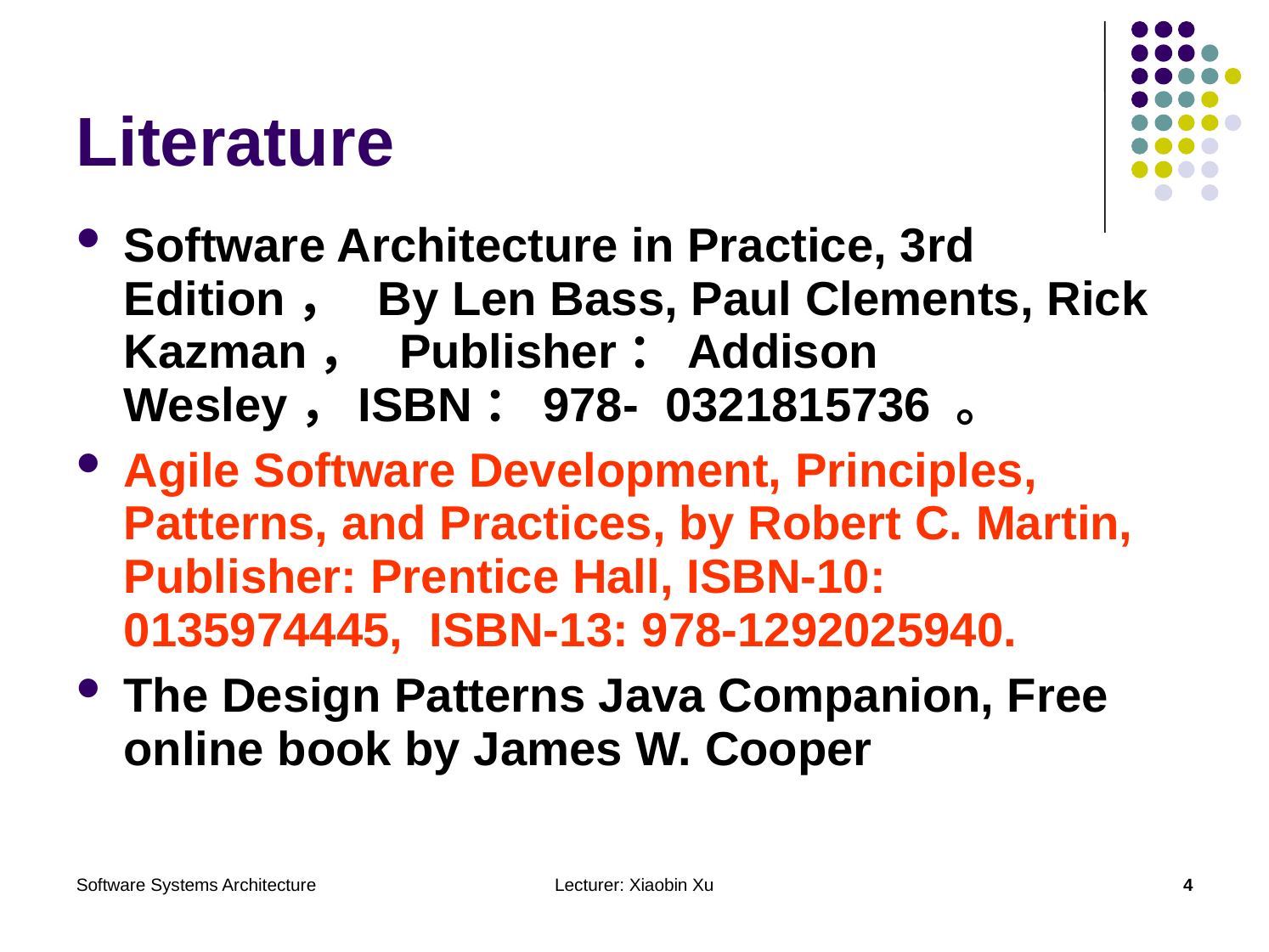

# Literature
Software Architecture in Practice, 3rd Edition，  By Len Bass, Paul Clements, Rick Kazman，  Publisher：Addison Wesley，ISBN：978-  0321815736 。
Agile Software Development, Principles,  Patterns, and Practices, by Robert C. Martin,  Publisher: Prentice Hall, ISBN-10: 0135974445,  ISBN-13: 978-1292025940.
The Design Patterns Java Companion, Free  online book by James W. Cooper
Software Systems Architecture
Lecturer: Xiaobin Xu
4